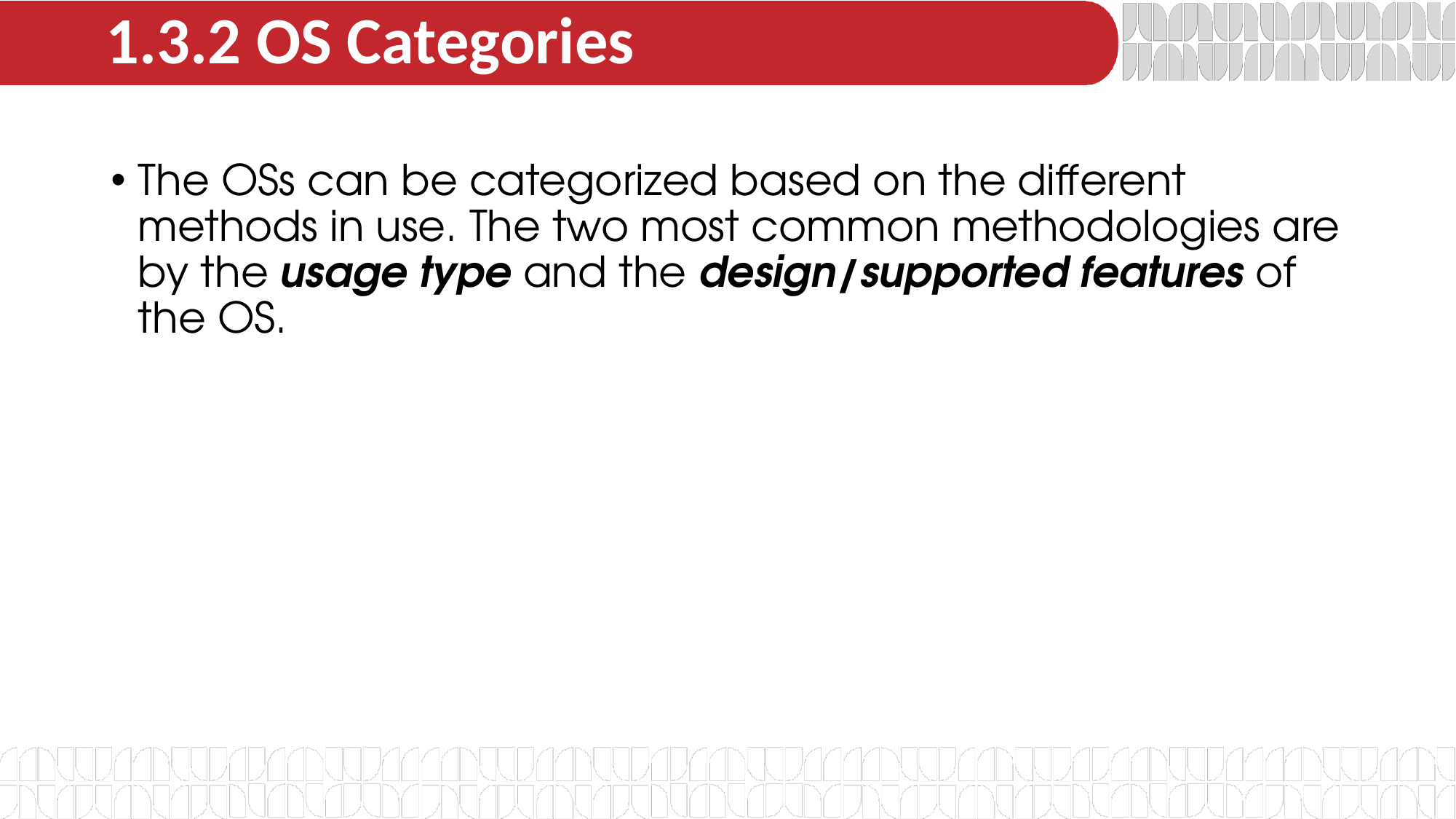

# 1.3.2 OS Categories
The OSs can be categorized based on the different methods in use. The two most common methodologies are by the usage type and the design/supported features of the OS.